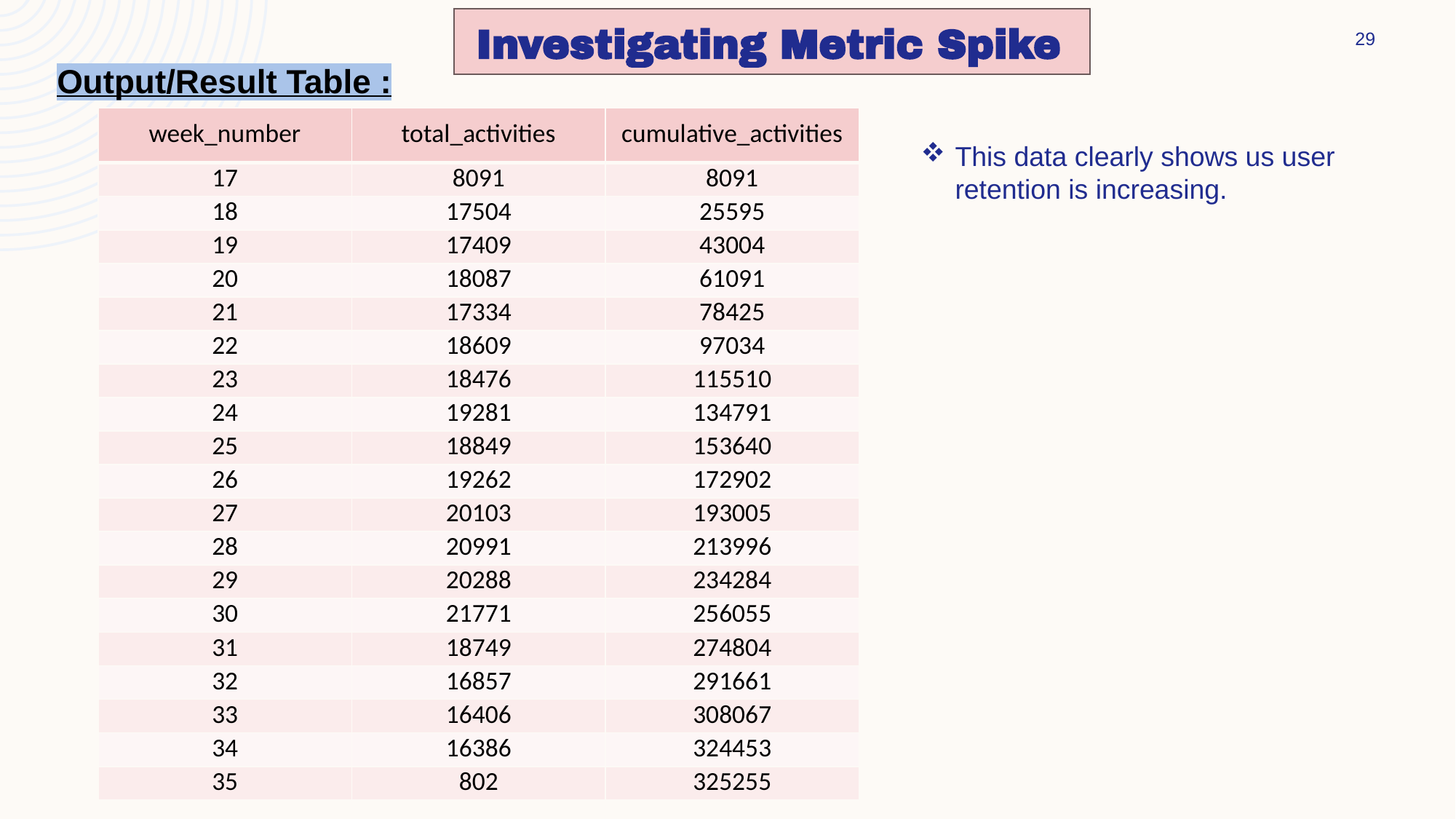

29
Investigating Metric Spike
Output/Result Table :

| week\_number | total\_activities | cumulative\_activities |
| --- | --- | --- |
| 17 | 8091 | 8091 |
| 18 | 17504 | 25595 |
| 19 | 17409 | 43004 |
| 20 | 18087 | 61091 |
| 21 | 17334 | 78425 |
| 22 | 18609 | 97034 |
| 23 | 18476 | 115510 |
| 24 | 19281 | 134791 |
| 25 | 18849 | 153640 |
| 26 | 19262 | 172902 |
| 27 | 20103 | 193005 |
| 28 | 20991 | 213996 |
| 29 | 20288 | 234284 |
| 30 | 21771 | 256055 |
| 31 | 18749 | 274804 |
| 32 | 16857 | 291661 |
| 33 | 16406 | 308067 |
| 34 | 16386 | 324453 |
| 35 | 802 | 325255 |
This data clearly shows us user retention is increasing.